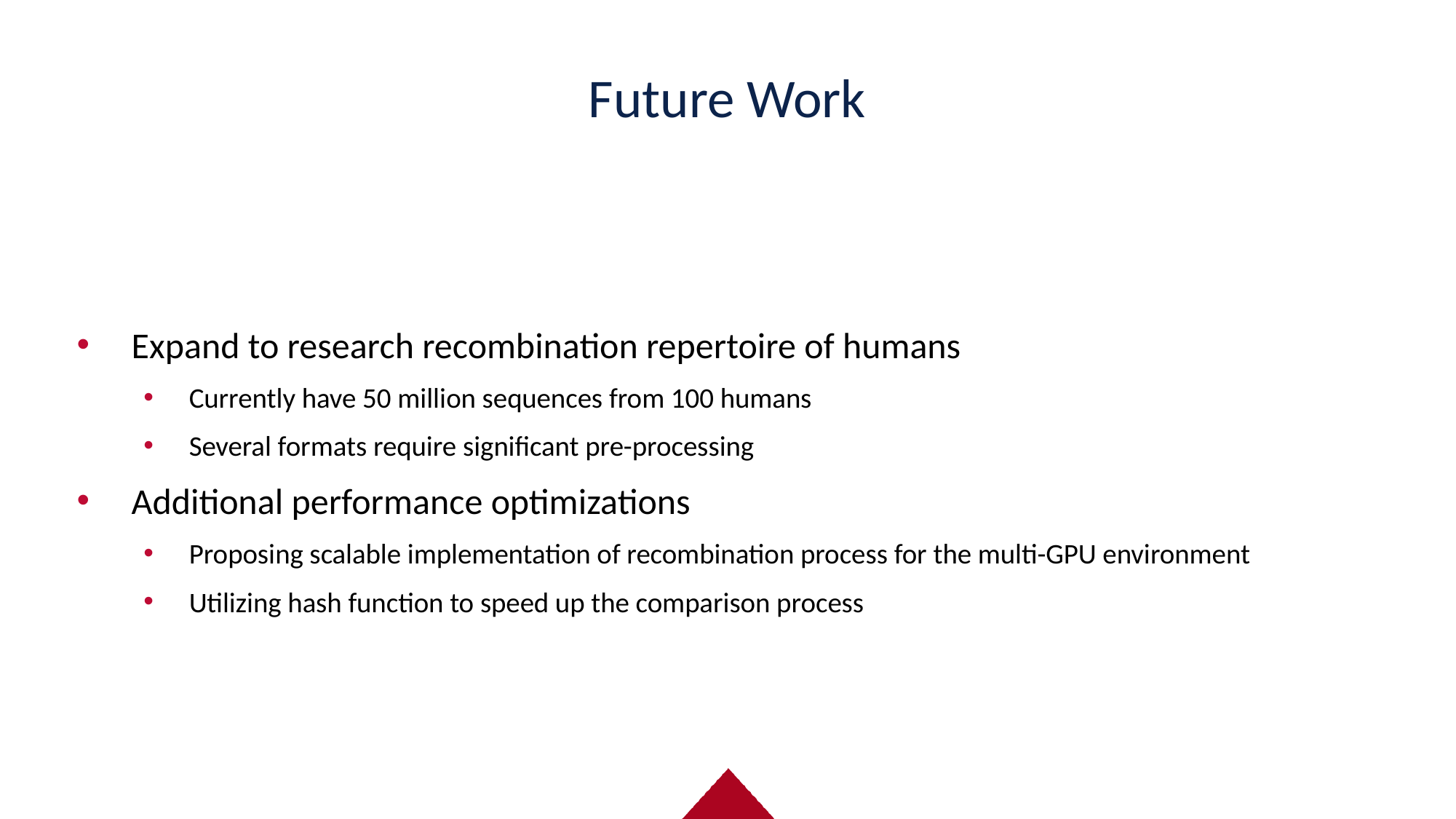

# Future Work
Expand to research recombination repertoire of humans
Currently have 50 million sequences from 100 humans
Several formats require significant pre-processing
Additional performance optimizations
Proposing scalable implementation of recombination process for the multi-GPU environment
Utilizing hash function to speed up the comparison process